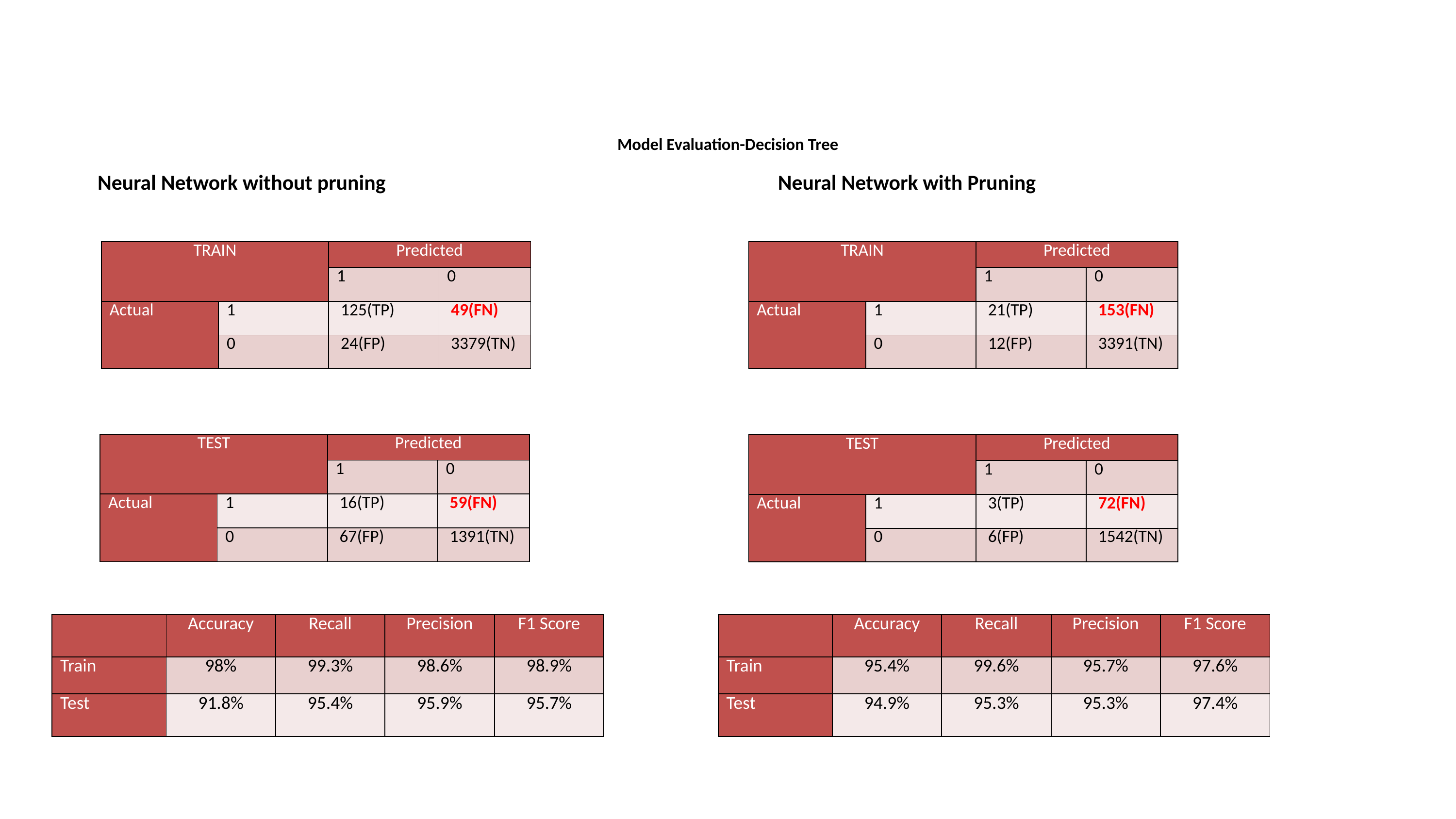

# Model Evaluation-Decision Tree
Neural Network without pruning                                                                                 Neural Network with Pruning
| TRAIN |  | Predicted |  |
| --- | --- | --- | --- |
|  |  | 1 | 0 |
| Actual | 1 | 125(TP) | 49(FN) |
|  | 0 | 24(FP) | 3379(TN) |
| TRAIN |  | Predicted |  |
| --- | --- | --- | --- |
|  |  | 1 | 0 |
| Actual | 1 | 21(TP) | 153(FN) |
|  | 0 | 12(FP) | 3391(TN) |
| TEST |  | Predicted |  |
| --- | --- | --- | --- |
|  |  | 1 | 0 |
| Actual | 1 | 16(TP) | 59(FN) |
|  | 0 | 67(FP) | 1391(TN) |
| TEST |  | Predicted |  |
| --- | --- | --- | --- |
|  |  | 1 | 0 |
| Actual | 1 | 3(TP) | 72(FN) |
|  | 0 | 6(FP) | 1542(TN) |
|  | Accuracy | Recall | Precision | F1 Score |
| --- | --- | --- | --- | --- |
| Train | 98% | 99.3% | 98.6% | 98.9% |
| Test | 91.8% | 95.4% | 95.9% | 95.7% |
|  | Accuracy | Recall | Precision | F1 Score |
| --- | --- | --- | --- | --- |
| Train | 95.4% | 99.6% | 95.7% | 97.6% |
| Test | 94.9% | 95.3% | 95.3% | 97.4% |